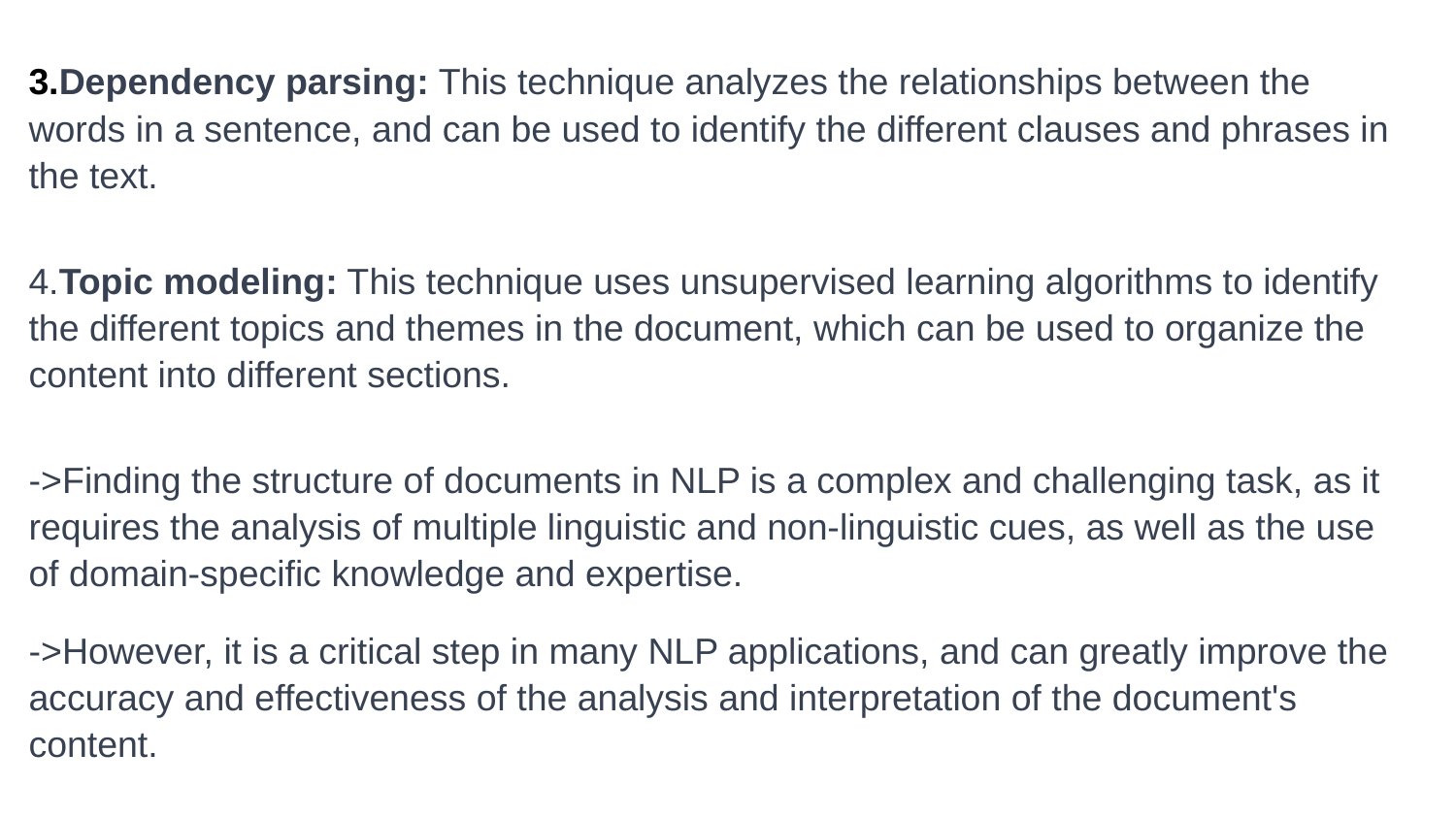

3.Dependency parsing: This technique analyzes the relationships between the words in a sentence, and can be used to identify the different clauses and phrases in the text.
4.Topic modeling: This technique uses unsupervised learning algorithms to identify the different topics and themes in the document, which can be used to organize the content into different sections.
->Finding the structure of documents in NLP is a complex and challenging task, as it requires the analysis of multiple linguistic and non-linguistic cues, as well as the use of domain-specific knowledge and expertise.
->However, it is a critical step in many NLP applications, and can greatly improve the accuracy and effectiveness of the analysis and interpretation of the document's content.